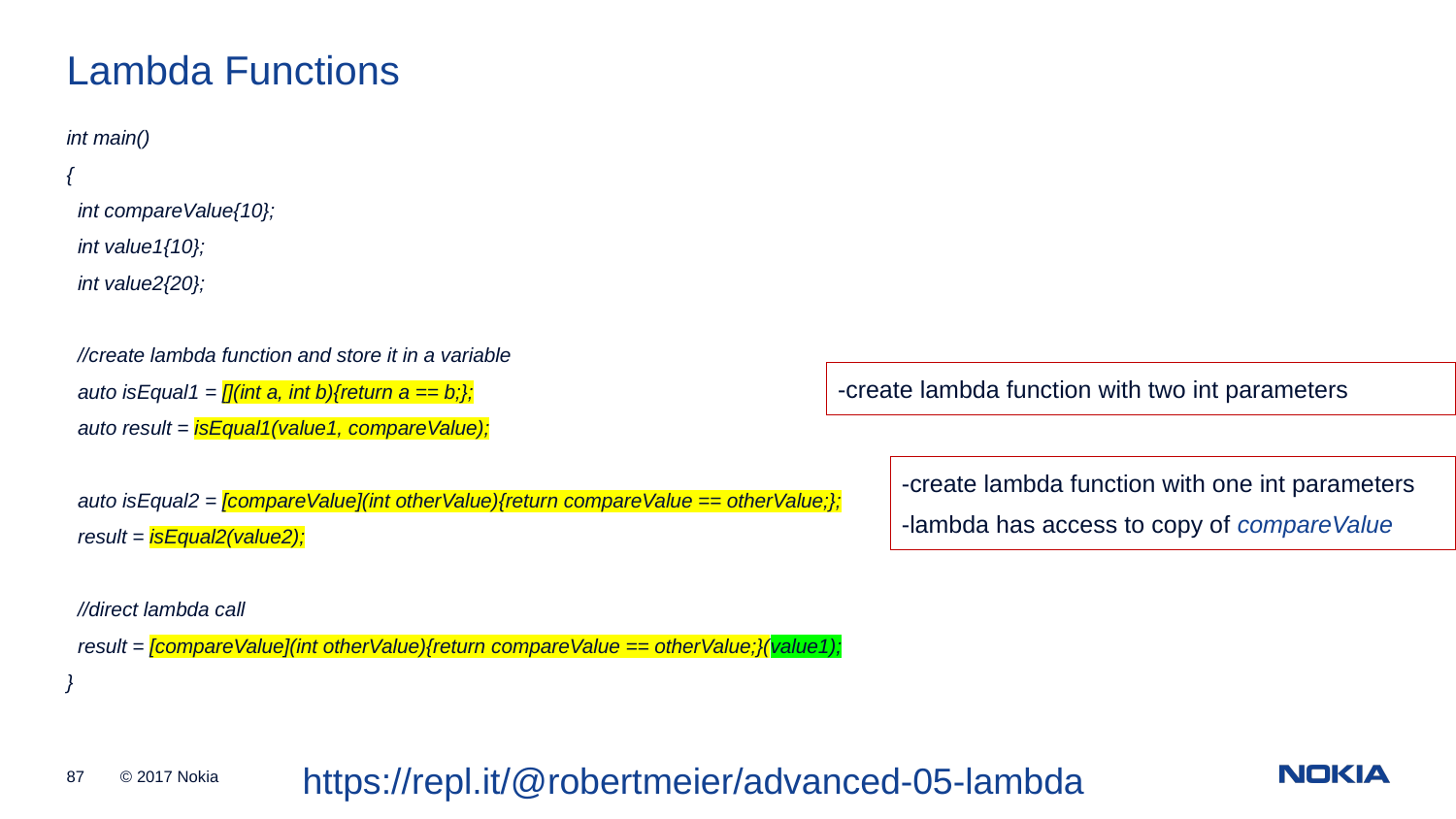

Lambda Functions
int main()
{
  int compareValue{10};
  int value1{10};
  int value2{20};

  //create lambda function and store it in a variable
  auto isEqual1 = [](int a, int b){return a == b;};
  auto result = isEqual1(value1, compareValue);

  auto isEqual2 = [compareValue](int otherValue){return compareValue == otherValue;};
  result = isEqual2(value2);

  //direct lambda call
  result = [compareValue](int otherValue){return compareValue == otherValue;}(value1);
}
-create lambda function with two int parameters
-create lambda function with one int parameters
-lambda has access to copy of compareValue
https://repl.it/@robertmeier/advanced-05-lambda